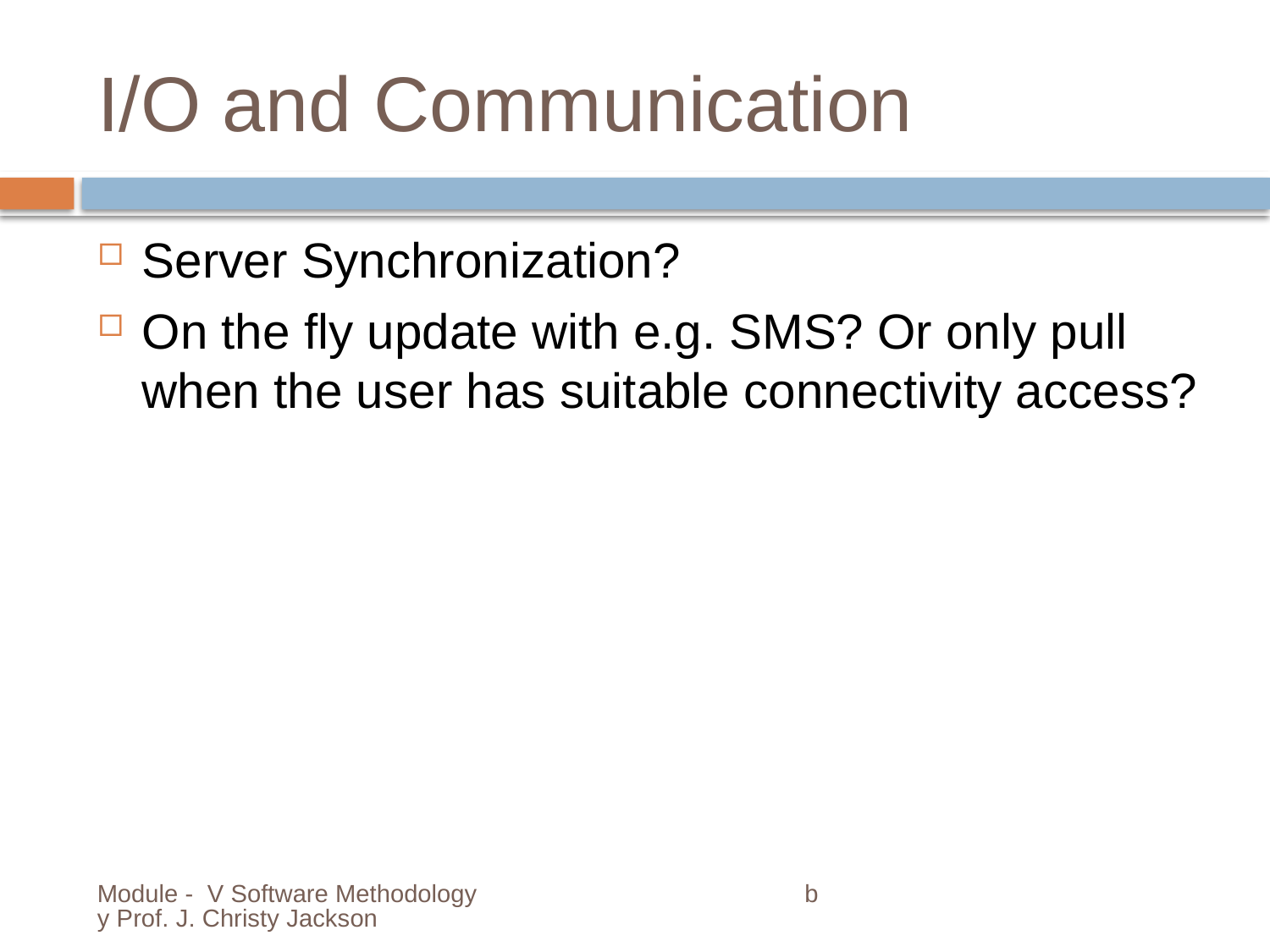

# I/O and Communication
Server Synchronization?
On the fly update with e.g. SMS? Or only pull when the user has suitable connectivity access?
Module -  V Software Methodology                                               by Prof. J. Christy Jackson